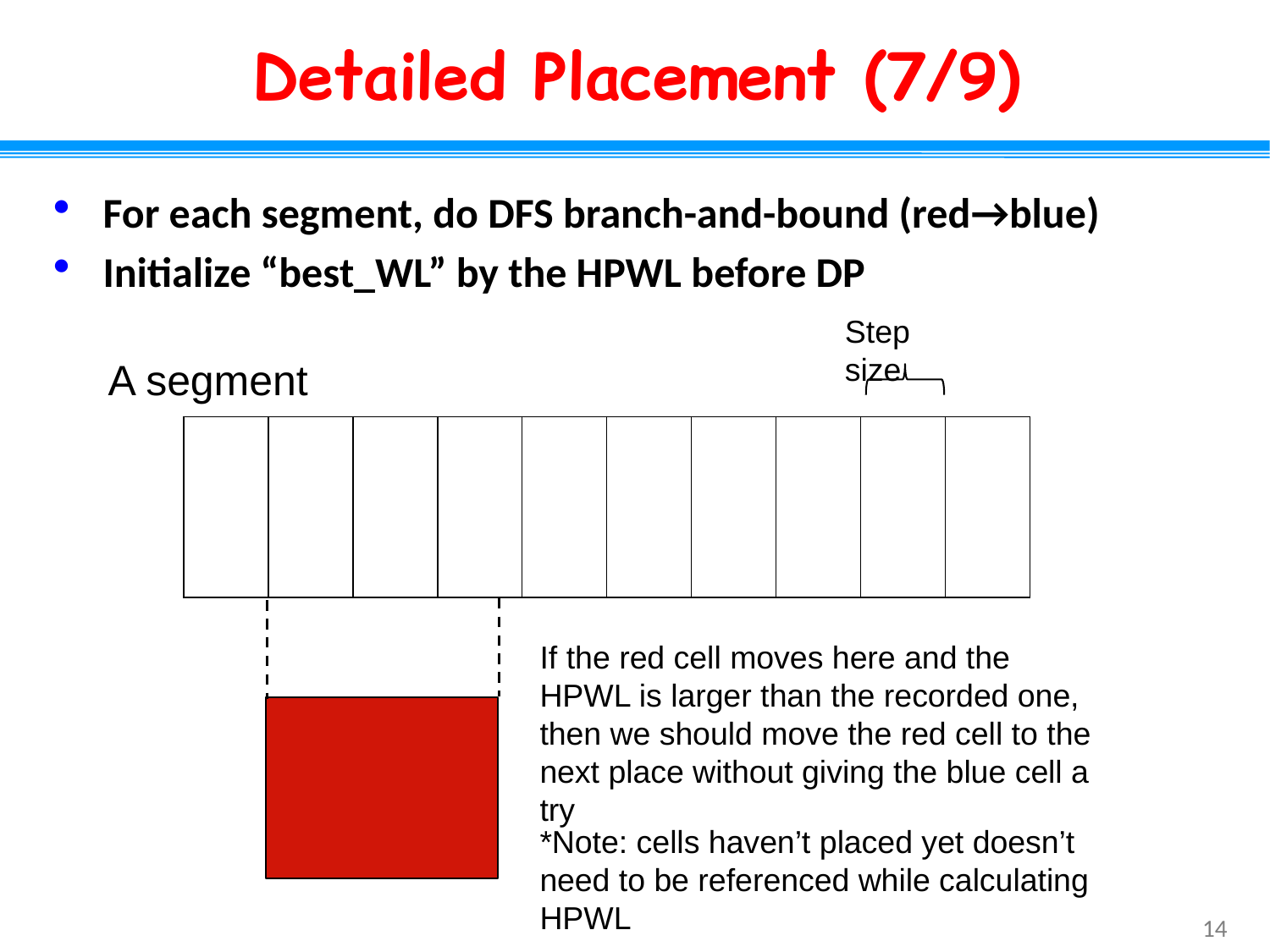

# Detailed Placement (7/9)
For each segment, do DFS branch-and-bound (red→blue)
Initialize “best_WL” by the HPWL before DP

Step size

A segment
|  |  |  |  |  |  |  |  |  |  |
| --- | --- | --- | --- | --- | --- | --- | --- | --- | --- |
If the red cell moves here and the HPWL is larger than the recorded one, then we should move the red cell to the next place without giving the blue cell a try

*Note: cells haven’t placed yet doesn’t need to be referenced while calculating HPWL